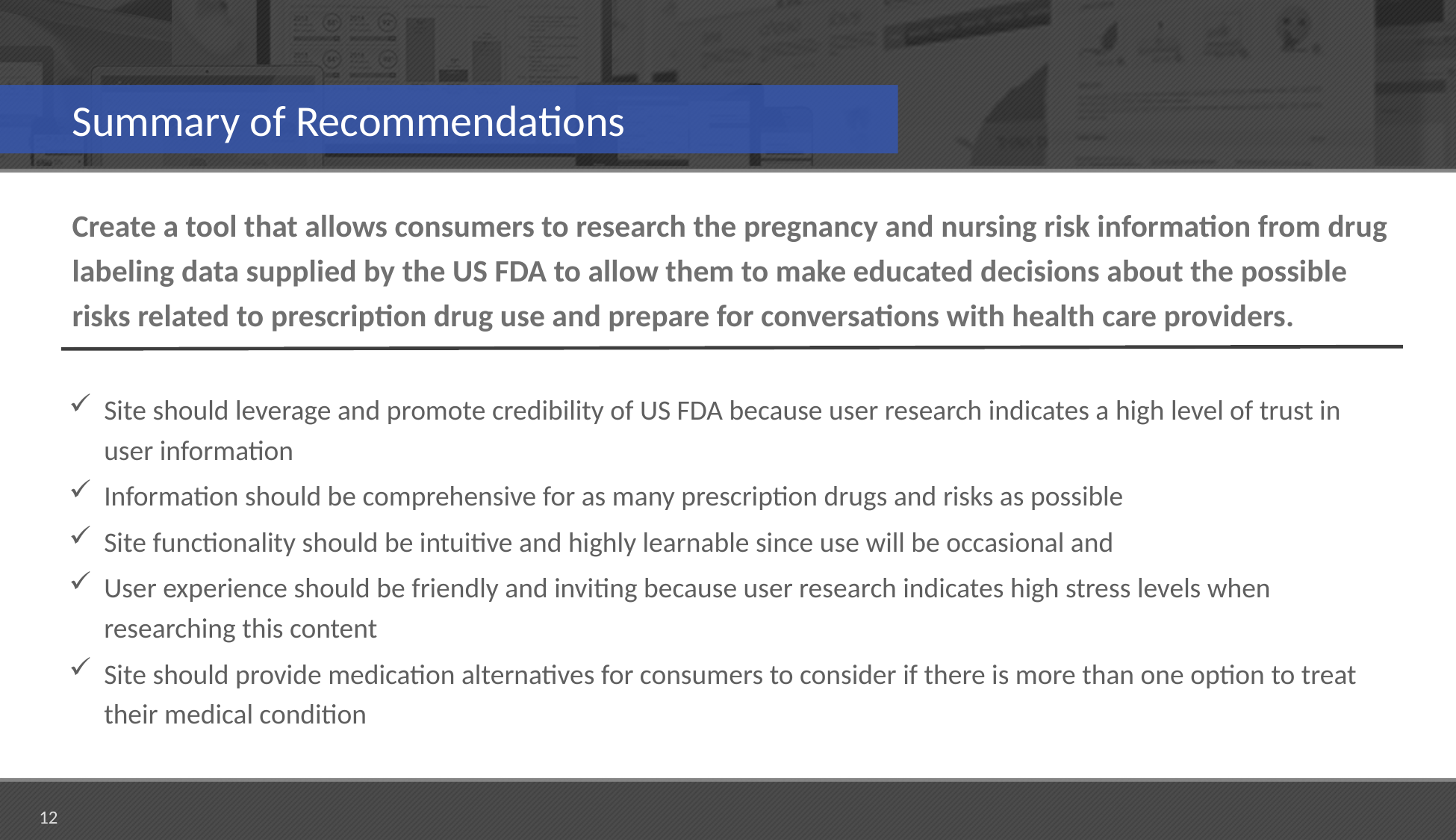

# Summary of Recommendations
Create a tool that allows consumers to research the pregnancy and nursing risk information from drug labeling data supplied by the US FDA to allow them to make educated decisions about the possible risks related to prescription drug use and prepare for conversations with health care providers.
Site should leverage and promote credibility of US FDA because user research indicates a high level of trust in user information
Information should be comprehensive for as many prescription drugs and risks as possible
Site functionality should be intuitive and highly learnable since use will be occasional and
User experience should be friendly and inviting because user research indicates high stress levels when researching this content
Site should provide medication alternatives for consumers to consider if there is more than one option to treat their medical condition
12